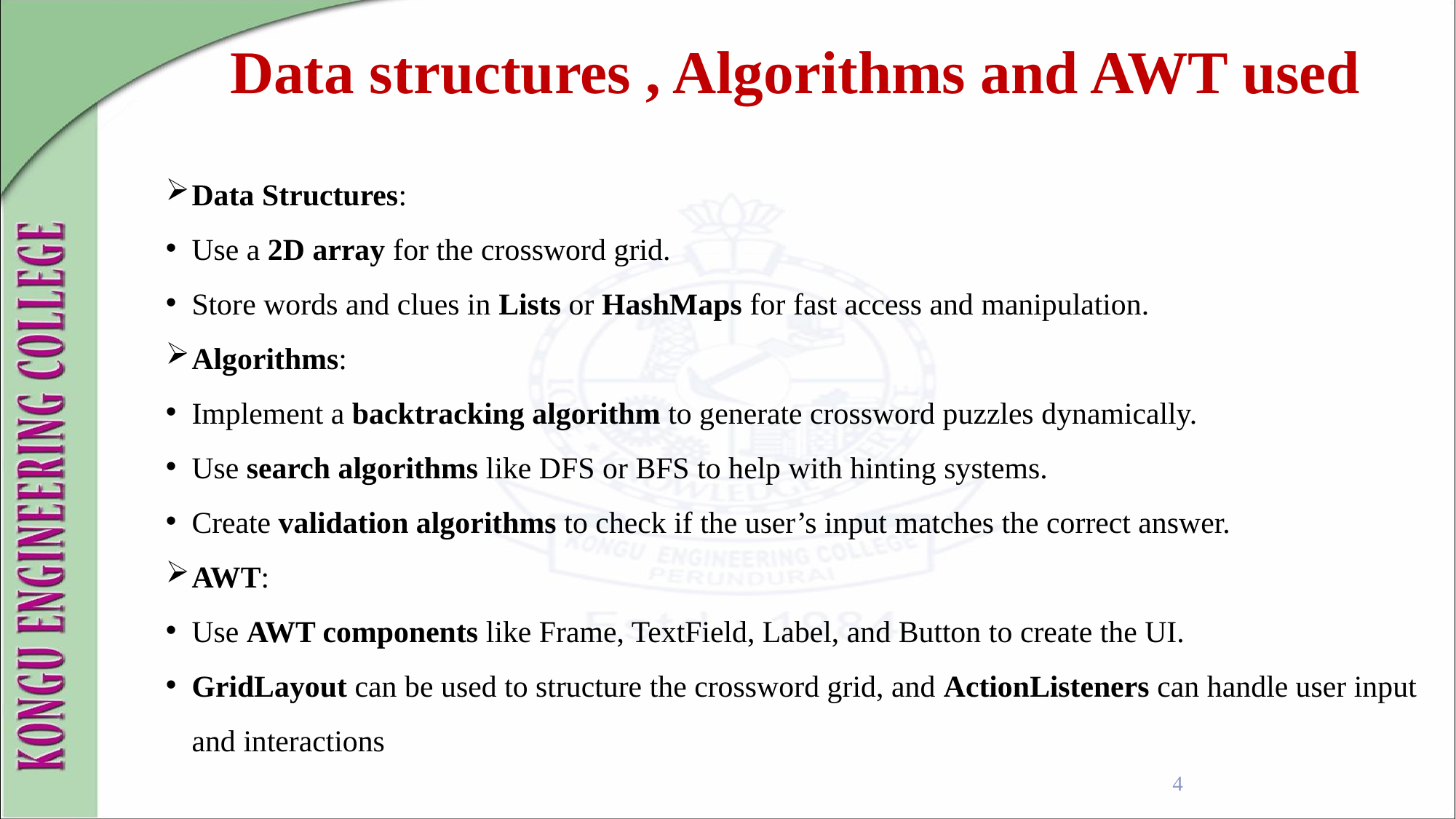

Data structures , Algorithms and AWT used

Data Structures:
Use a 2D array for the crossword grid.
Store words and clues in Lists or HashMaps for fast access and manipulation.
Algorithms:
Implement a backtracking algorithm to generate crossword puzzles dynamically.
Use search algorithms like DFS or BFS to help with hinting systems.
Create validation algorithms to check if the user’s input matches the correct answer.
AWT:
Use AWT components like Frame, TextField, Label, and Button to create the UI.
GridLayout can be used to structure the crossword grid, and ActionListeners can handle user input and interactions

4